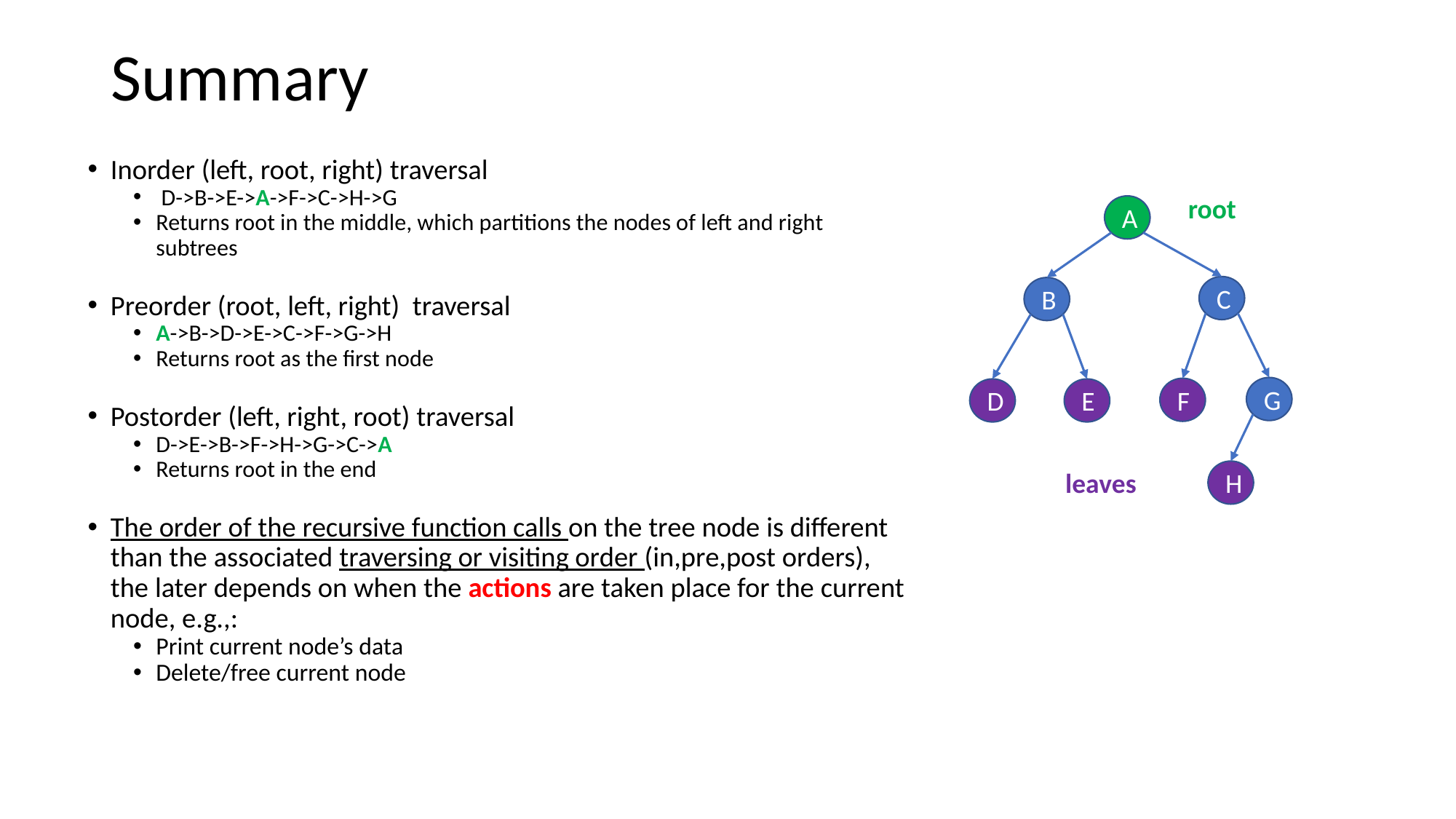

# Summary
Inorder (left, root, right) traversal
 D->B->E->A->F->C->H->G
Returns root in the middle, which partitions the nodes of left and right subtrees

Preorder (root, left, right)  traversal
A->B->D->E->C->F->G->H
Returns root as the first node

Postorder (left, right, root) traversal
D->E->B->F->H->G->C->A
Returns root in the end

The order of the recursive function calls on the tree node is different than the associated traversing or visiting order (in,pre,post orders), the later depends on when the actions are taken place for the current node, e.g.,:
Print current node’s data
Delete/free current node

root
A
C
B
G
F
E
D
leaves
H